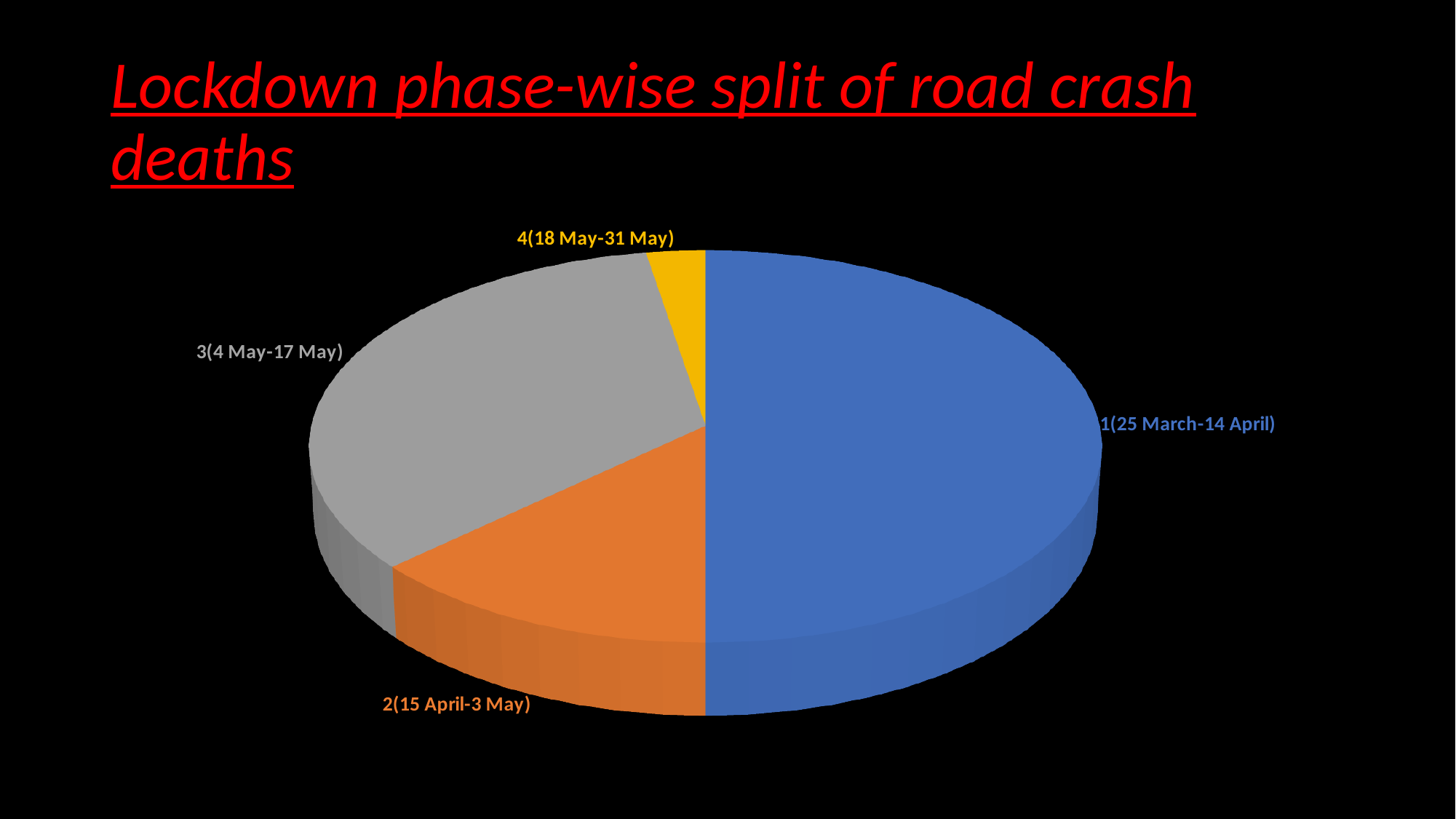

# Lockdown phase-wise split of road crash deaths

[unsupported chart]